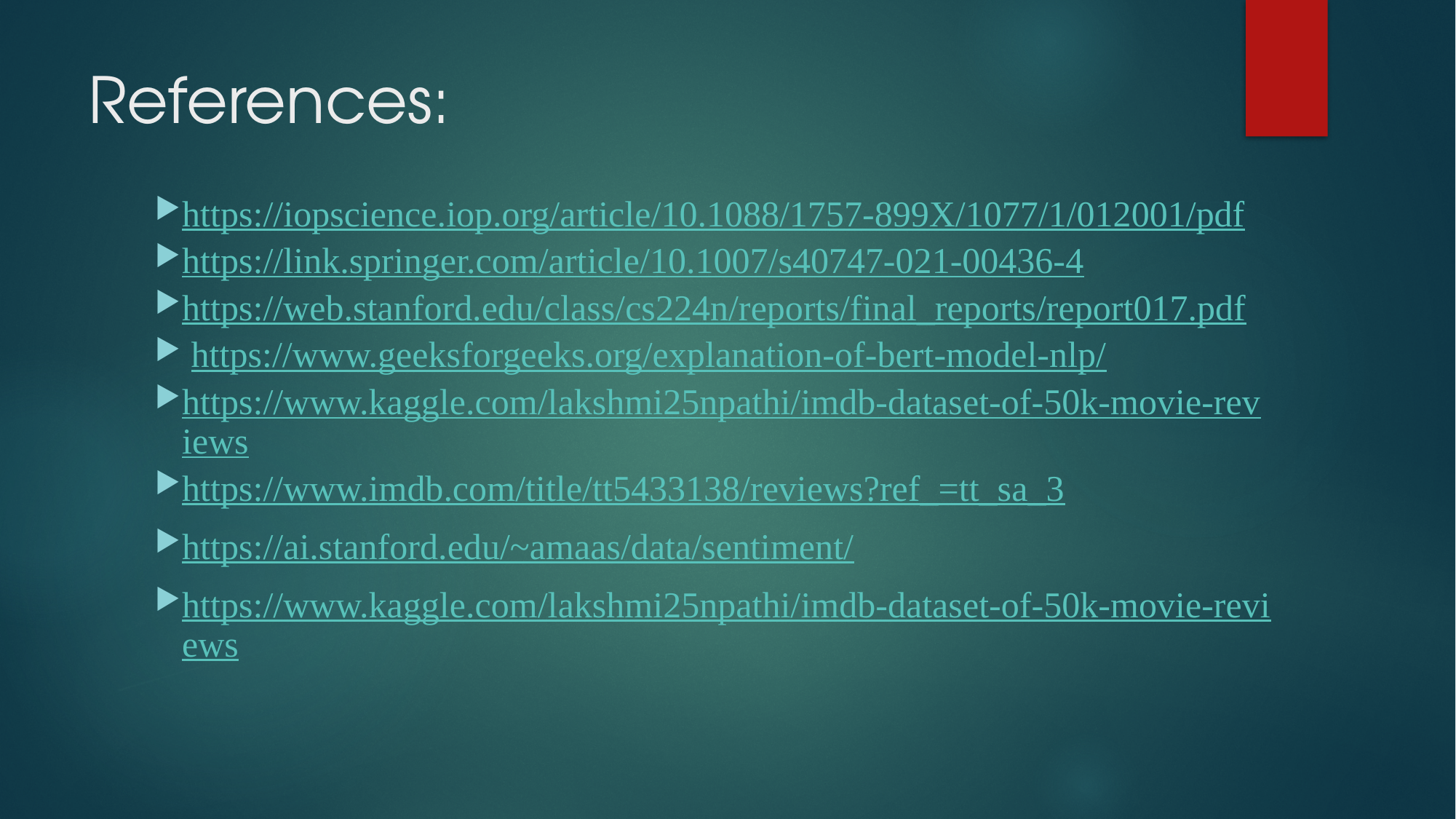

# References:
https://iopscience.iop.org/article/10.1088/1757-899X/1077/1/012001/pdf
https://link.springer.com/article/10.1007/s40747-021-00436-4
https://web.stanford.edu/class/cs224n/reports/final_reports/report017.pdf
 https://www.geeksforgeeks.org/explanation-of-bert-model-nlp/
https://www.kaggle.com/lakshmi25npathi/imdb-dataset-of-50k-movie-reviews
https://www.imdb.com/title/tt5433138/reviews?ref_=tt_sa_3
https://ai.stanford.edu/~amaas/data/sentiment/
https://www.kaggle.com/lakshmi25npathi/imdb-dataset-of-50k-movie-reviews